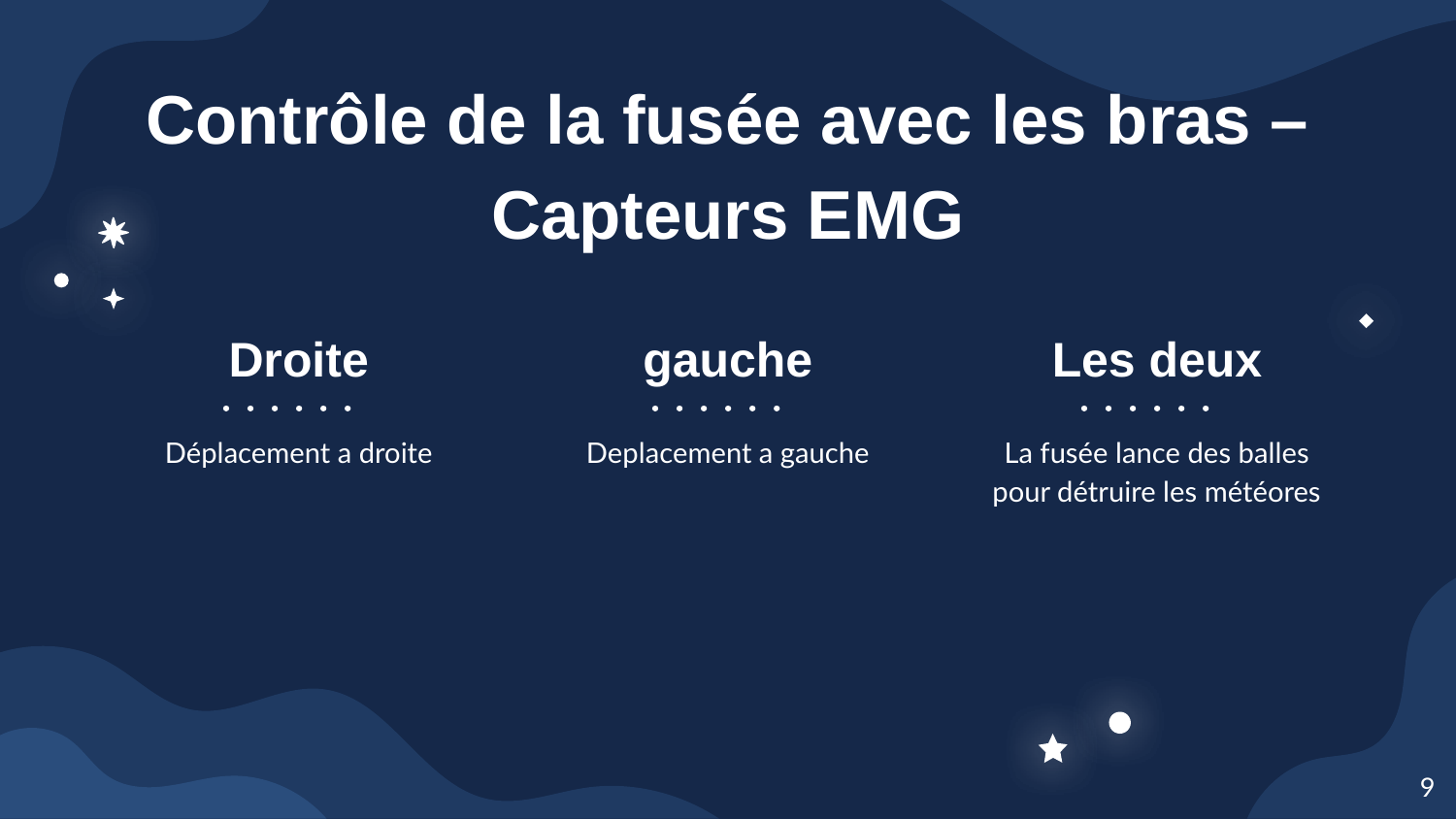

# Contrôle de la fusée avec les bras – Capteurs EMG

Droite
gauche
Les deux
Déplacement a droite
Deplacement a gauche
La fusée lance des balles pour détruire les météores

9